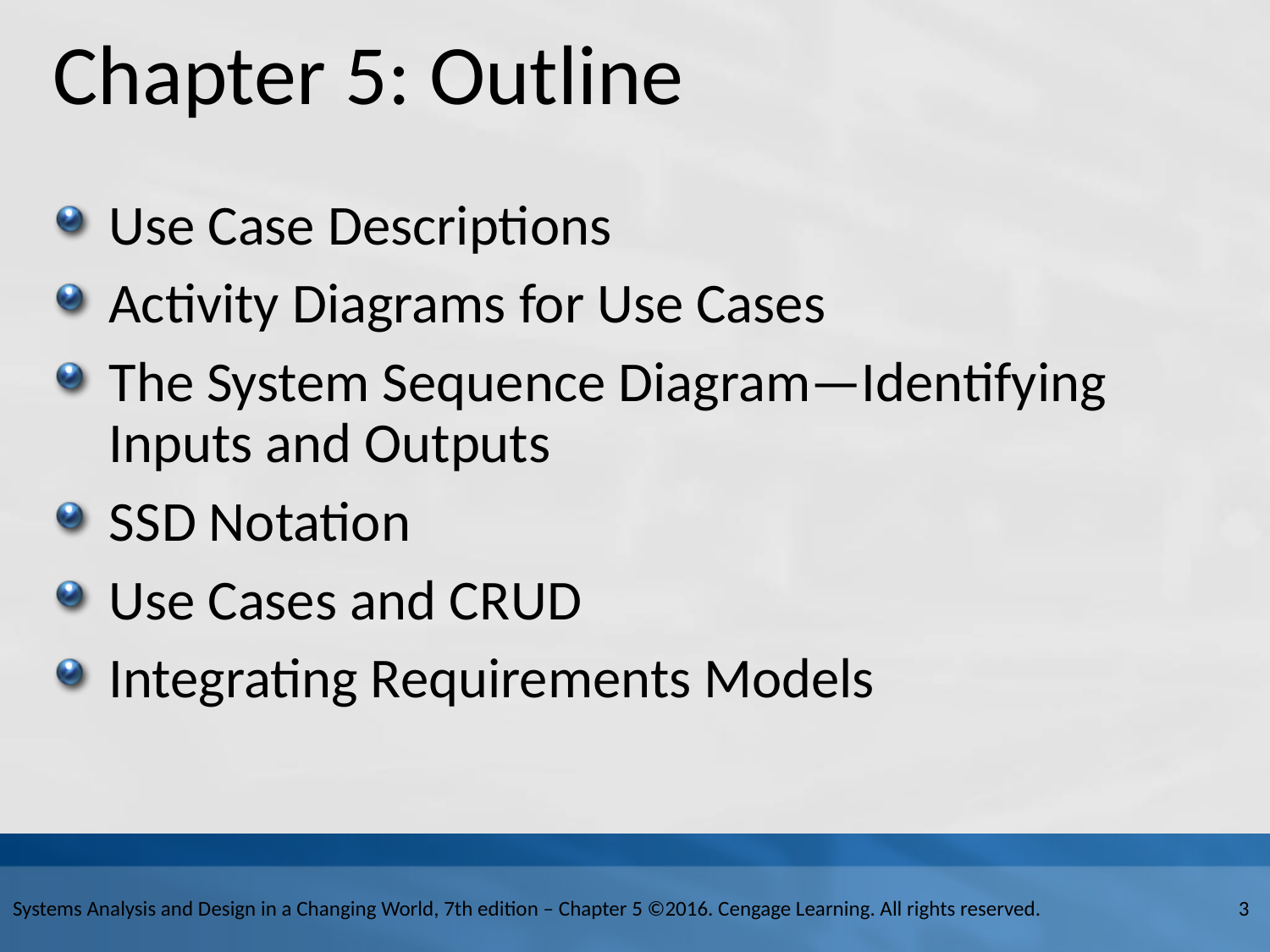

# Chapter 5: Outline
Use Case Descriptions
Activity Diagrams for Use Cases
The System Sequence Diagram—Identifying Inputs and Outputs
S S D Notation
Use Cases and C R U D
Integrating Requirements Models
Systems Analysis and Design in a Changing World, 7th edition – Chapter 5 ©2016. Cengage Learning. All rights reserved.
3